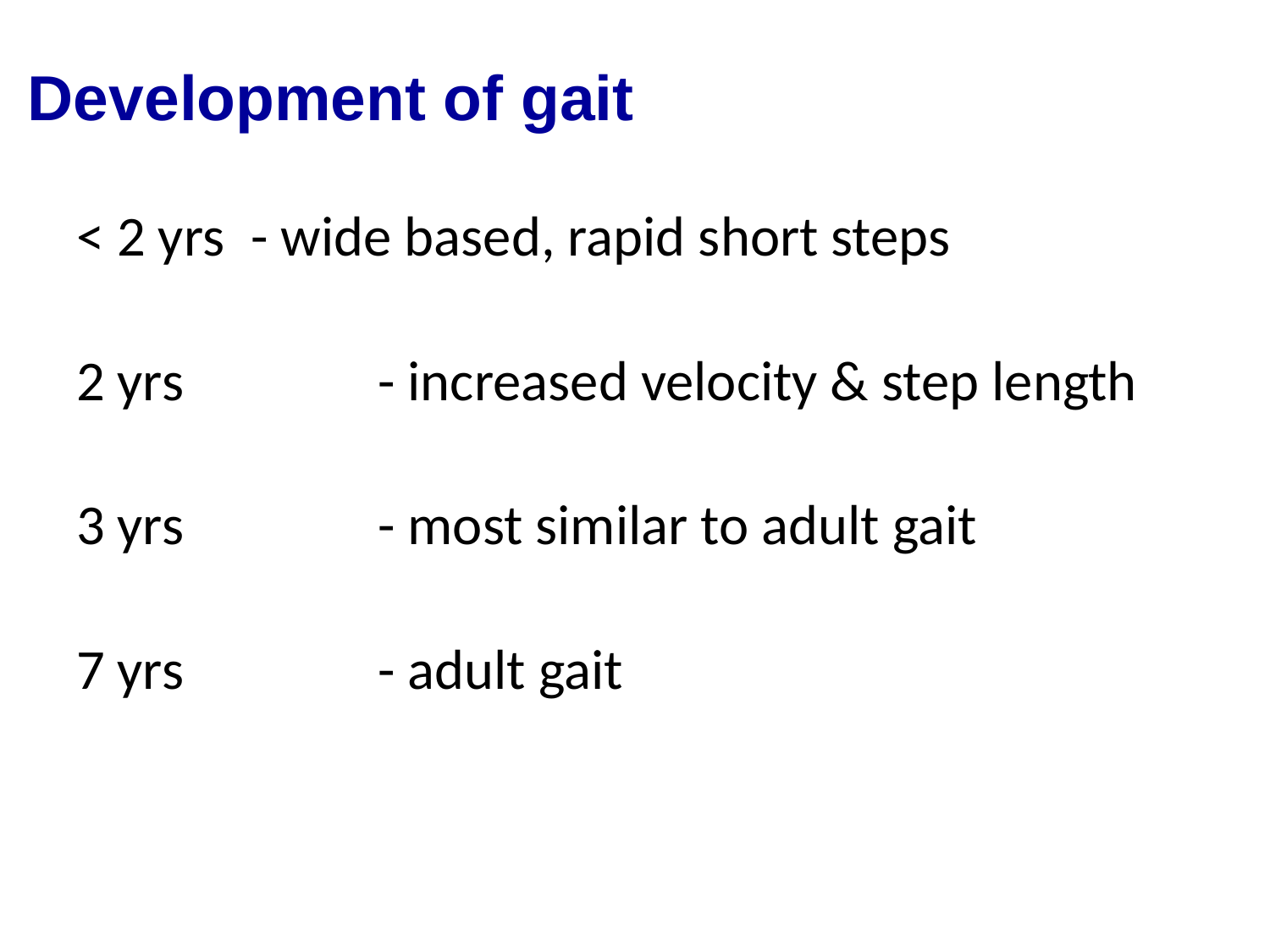

# Development of gait
< 2 yrs 	- wide based, rapid short steps

2 yrs		- increased velocity & step length

3 yrs		- most similar to adult gait

7 yrs		- adult gait